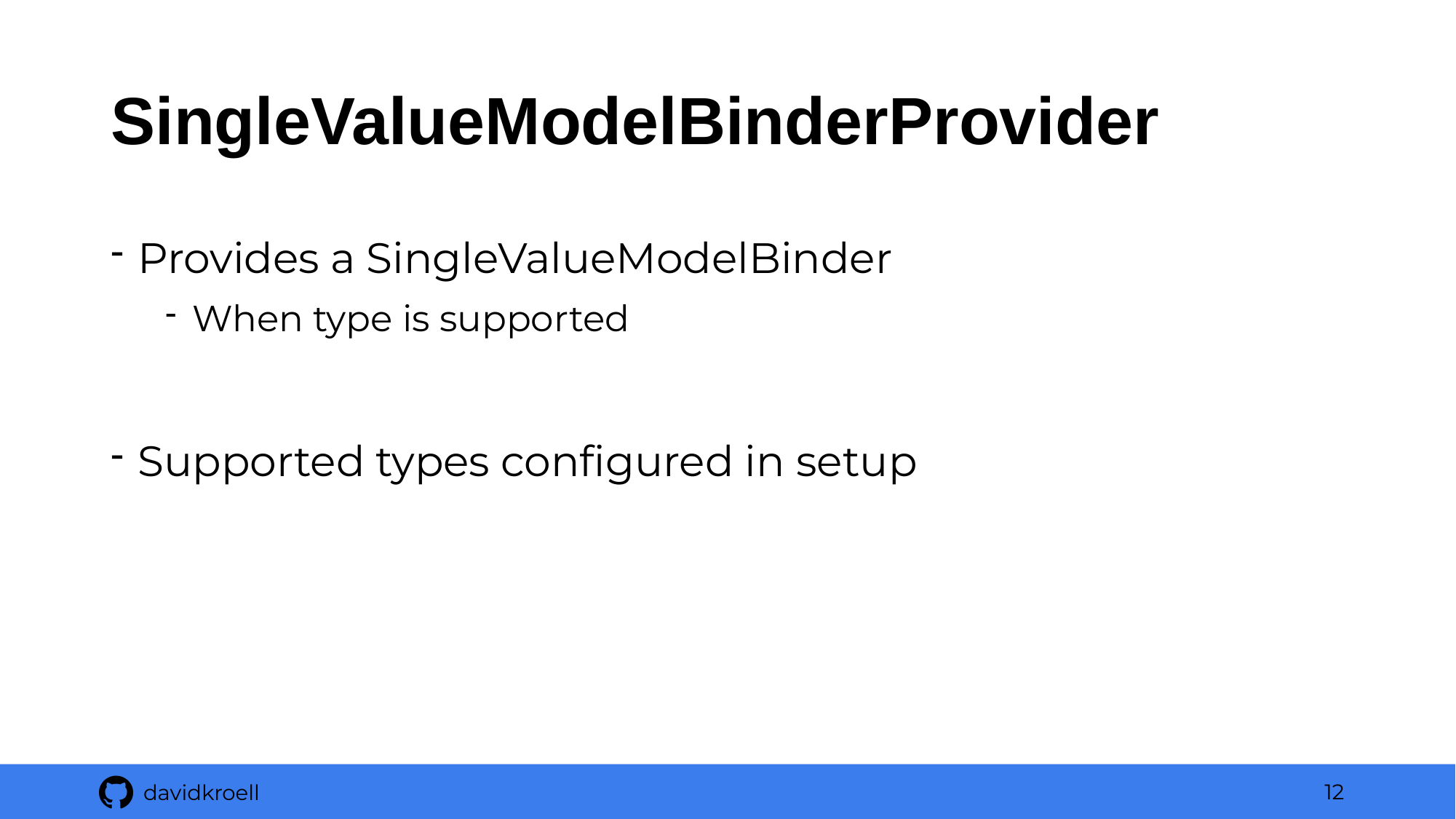

# SingleValueModelBinderProvider
Provides a SingleValueModelBinder
When type is supported

Supported types configured in setup
12